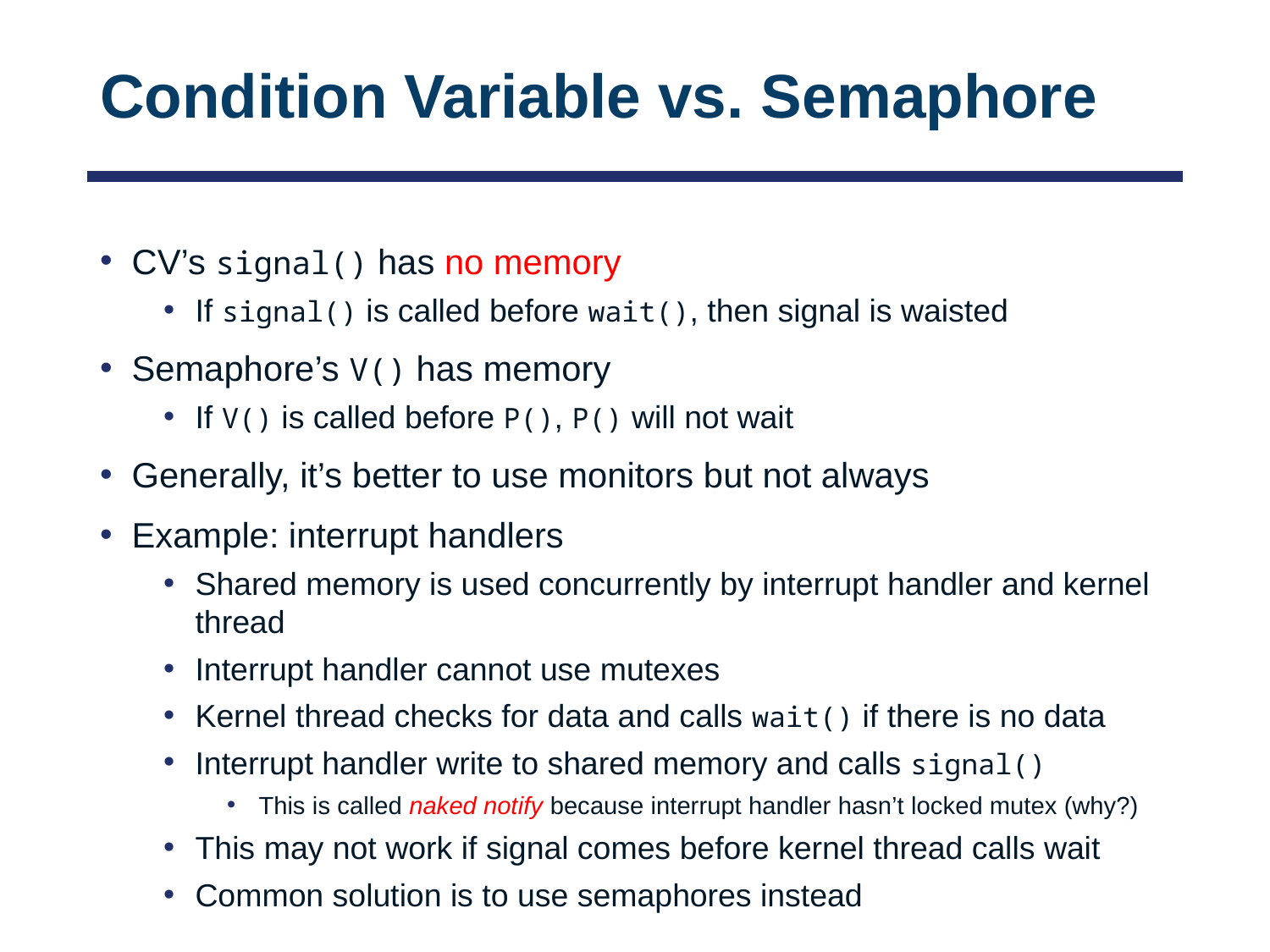

# Condition Variable vs. Semaphore
CV’s signal() has no memory
If signal() is called before wait(), then signal is waisted
Semaphore’s V() has memory
If V() is called before P(), P() will not wait
Generally, it’s better to use monitors but not always
Example: interrupt handlers
Shared memory is used concurrently by interrupt handler and kernel thread
Interrupt handler cannot use mutexes
Kernel thread checks for data and calls wait() if there is no data
Interrupt handler write to shared memory and calls signal()
This is called naked notify because interrupt handler hasn’t locked mutex (why?)
This may not work if signal comes before kernel thread calls wait
Common solution is to use semaphores instead